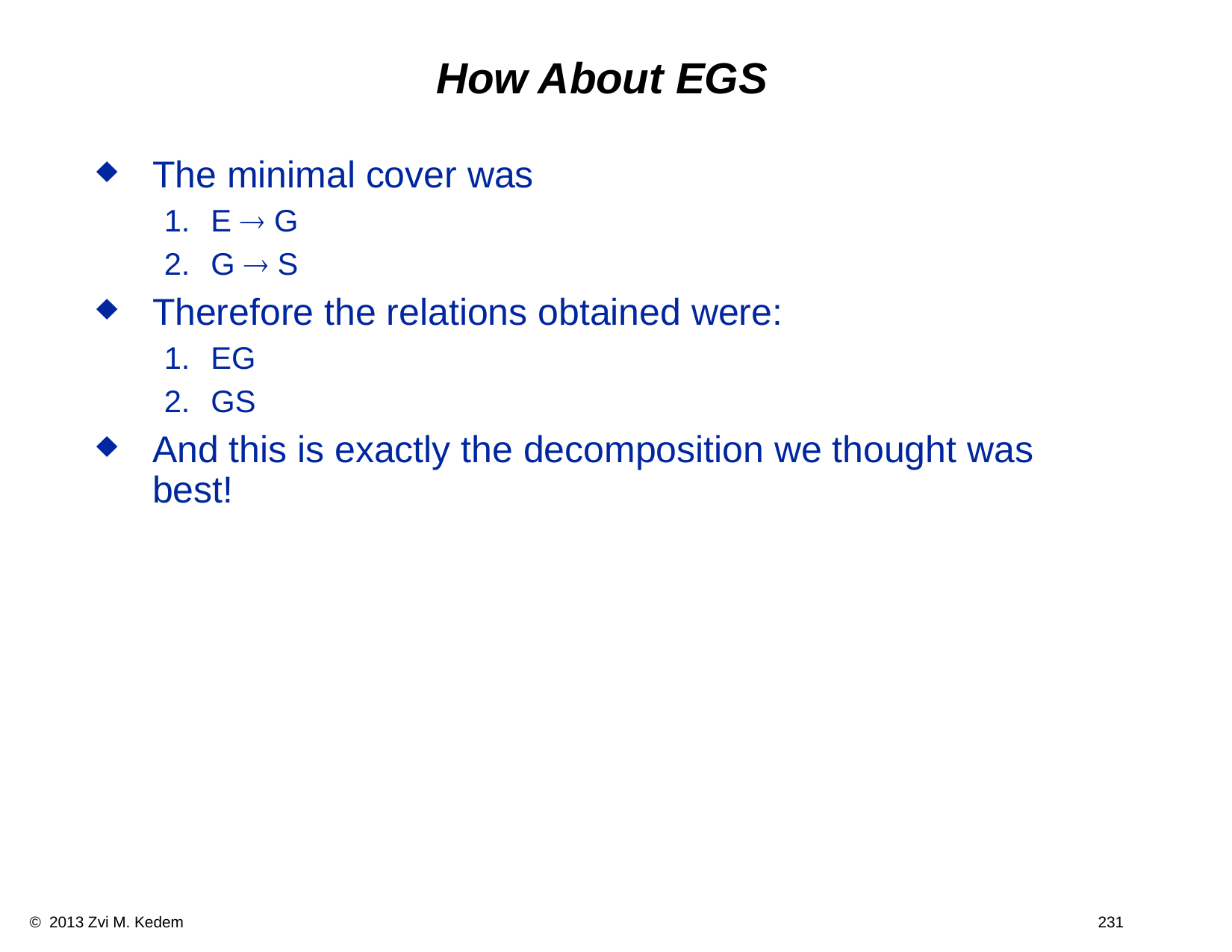

# How About EGS
The minimal cover was
E → G
G → S
Therefore the relations obtained were:
EG
GS
And this is exactly the decomposition we thought was best!